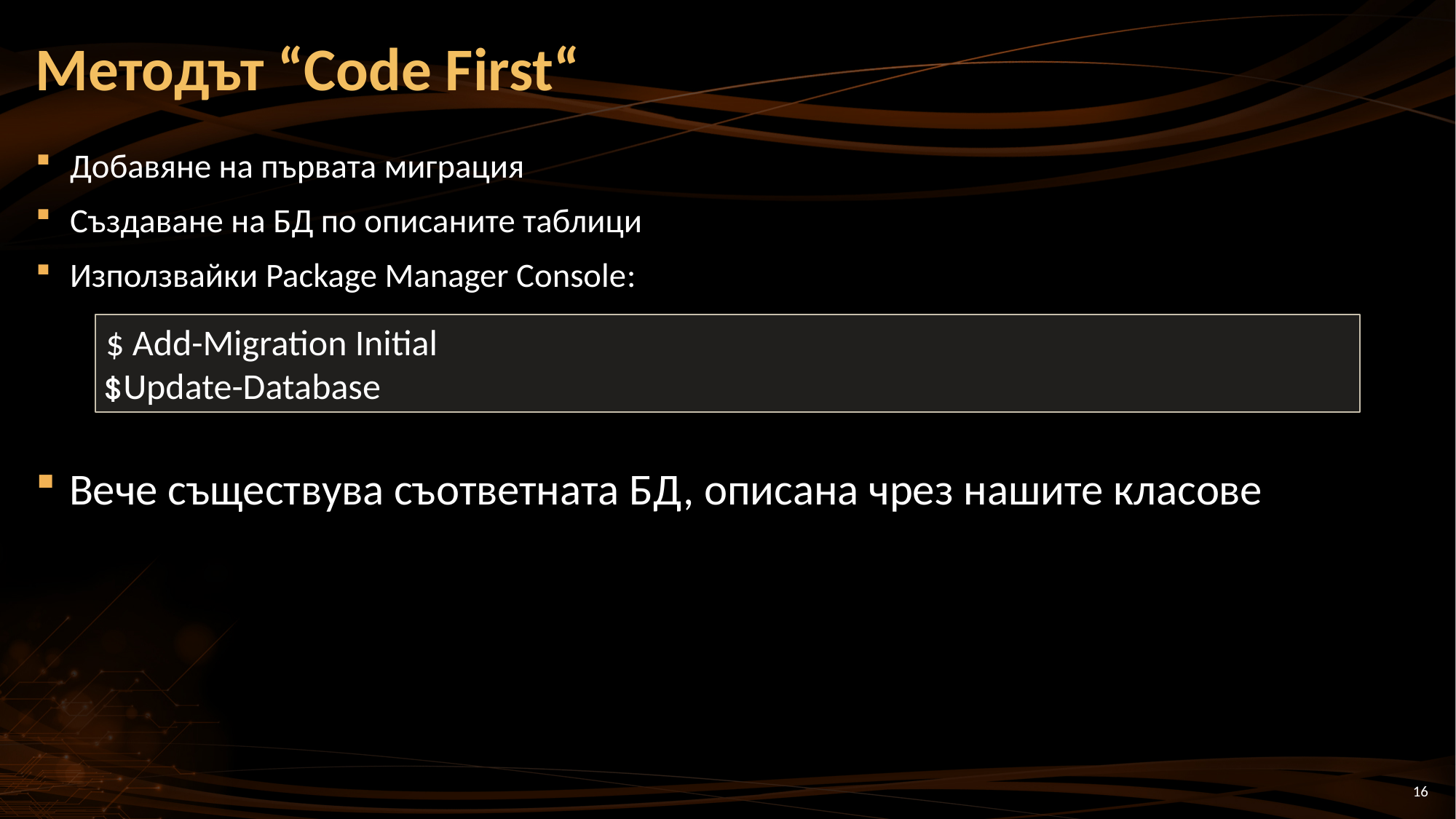

# Методът “Code First“
Добавяне на първата миграция
Създаване на БД по описаните таблици
Използвайки Package Manager Console:
$ Add-Migration Initial
$Update-Database
Вече съществува съответната БД, описана чрез нашите класове
16